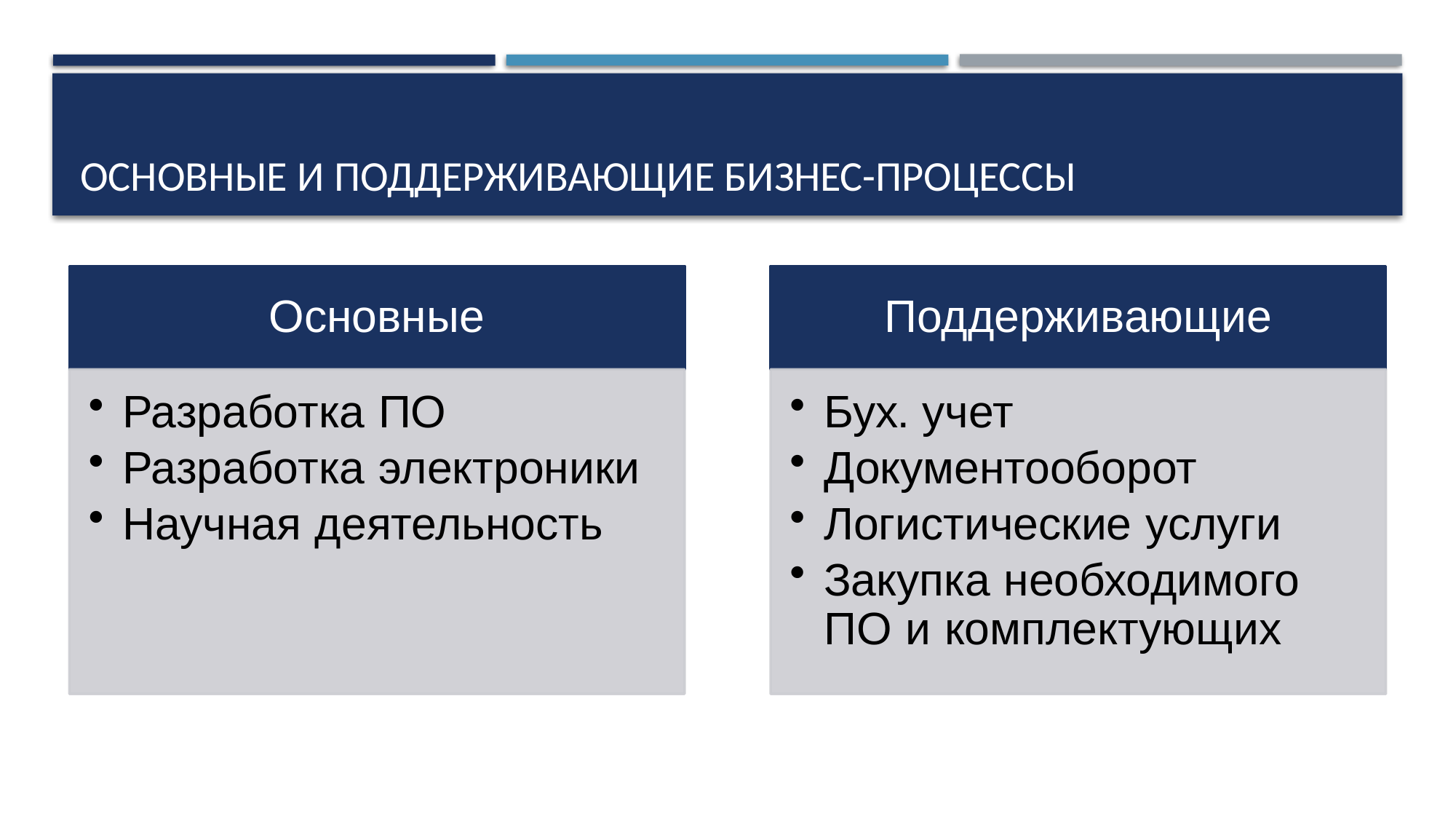

# основные и поддерживающие бизнес-процессы
Основные
Разработка ПО
Разработка электроники
Научная деятельность
Поддерживающие
Бух. учет
Документооборот
Логистические услуги
Закупка необходимого ПО и комплектующих